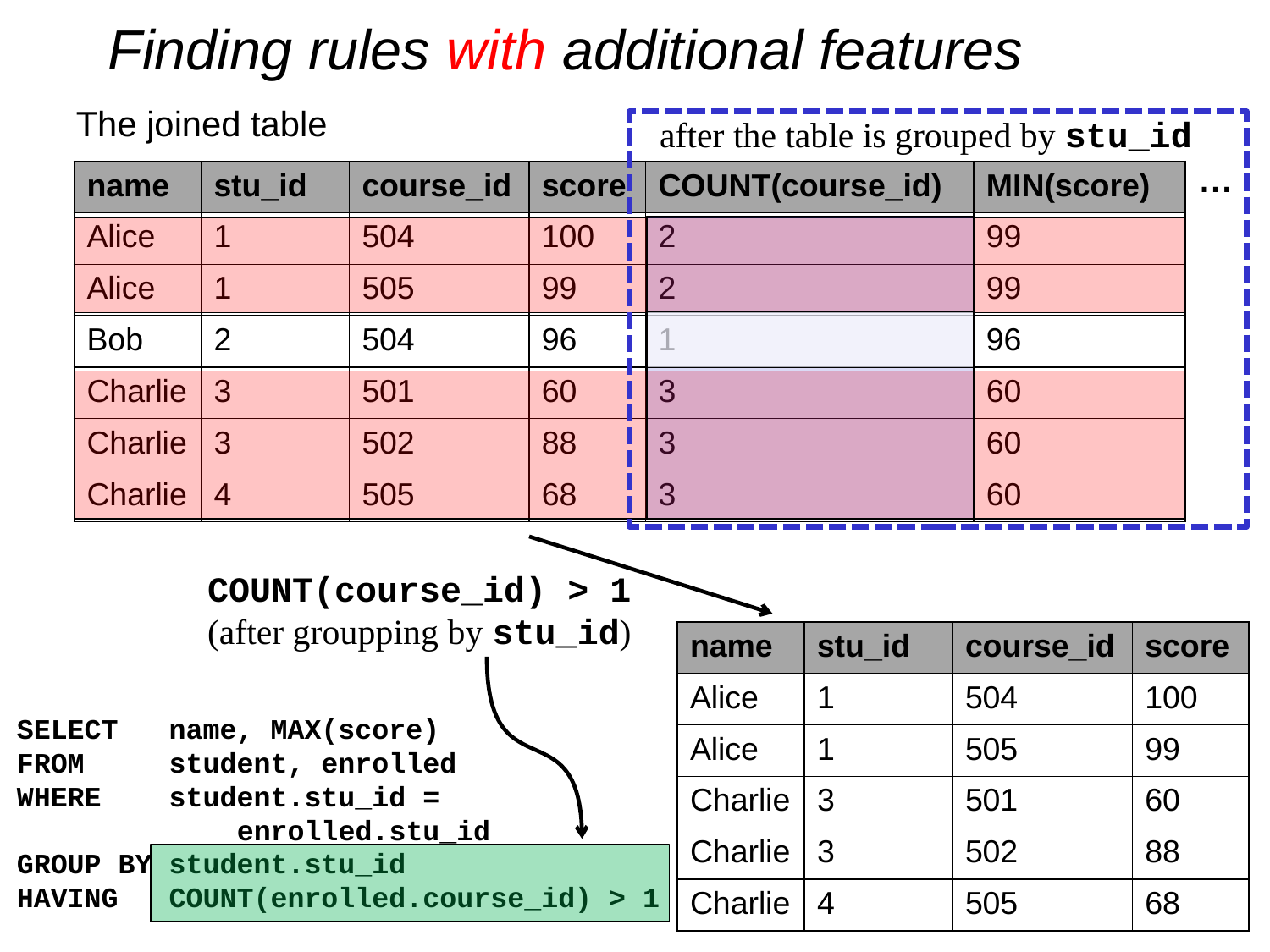

# Finding rules with additional features
The joined table
after the table is grouped by stu_id

…
| name | stu\_id | course\_id | score | COUNT(course\_id) | MIN(score) |
| --- | --- | --- | --- | --- | --- |
| Alice | 1 | 504 | 100 | 2 | 99 |
| Alice | 1 | 505 | 99 | 2 | 99 |
| Bob | 2 | 504 | 96 | 1 | 96 |
| Charlie | 3 | 501 | 60 | 3 | 60 |
| Charlie | 3 | 502 | 88 | 3 | 60 |
| Charlie | 4 | 505 | 68 | 3 | 60 |

COUNT(course_id) > 1
(after groupping by stu_id)
| name | stu\_id | course\_id | score |
| --- | --- | --- | --- |
| Alice | 1 | 504 | 100 |
| Alice | 1 | 505 | 99 |
| Charlie | 3 | 501 | 60 |
| Charlie | 3 | 502 | 88 |
| Charlie | 4 | 505 | 68 |
SELECT   name, MAX(score)
FROM     student, enrolled
WHERE    student.stu_id =
             enrolled.stu_id
GROUP BY student.stu_id
HAVING   COUNT(enrolled.course_id) > 1